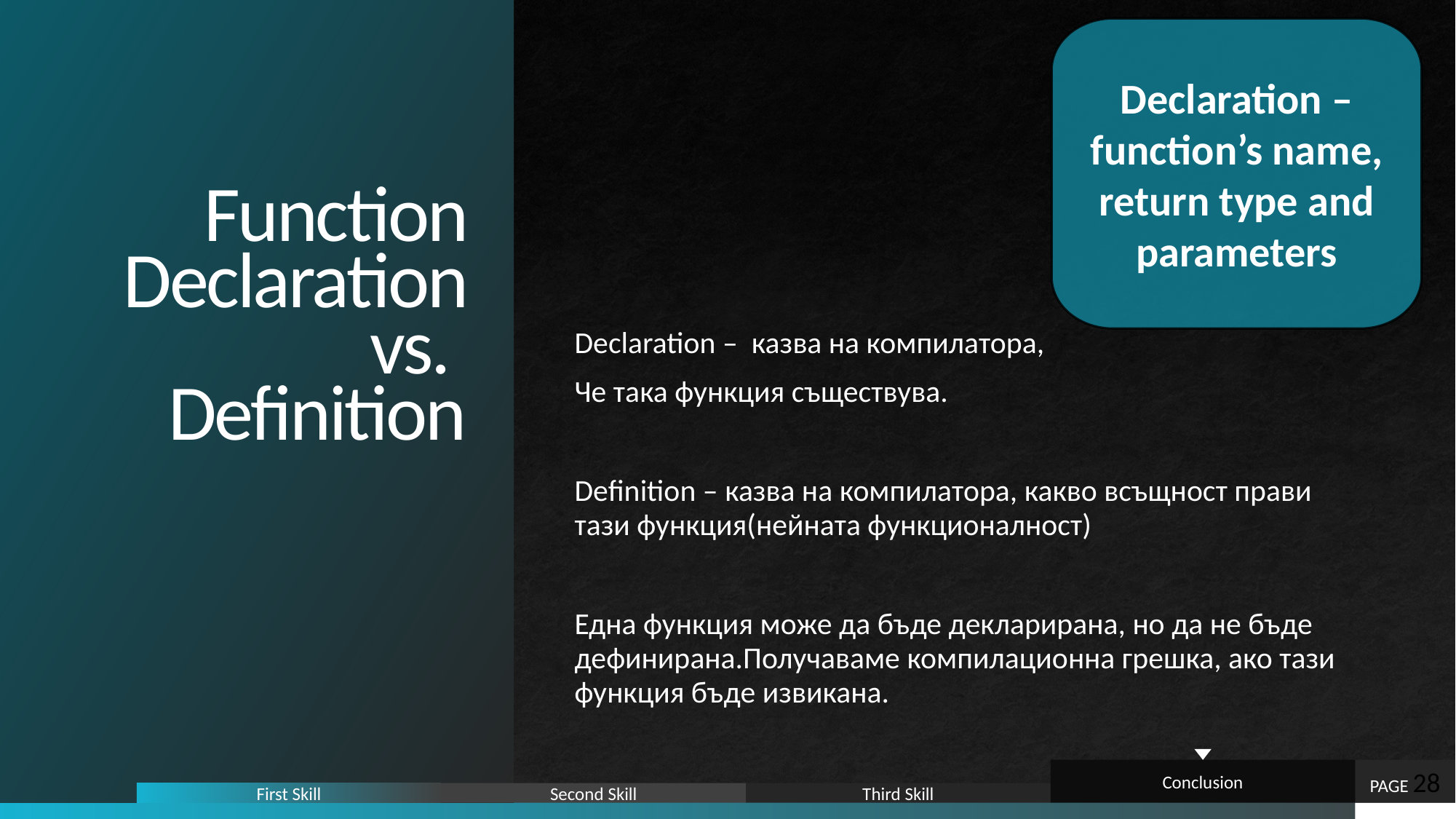

# Function Declaration vs. Definition
Declaration – function’s name, return type and
parameters
Declaration –  казва на компилатора,
Че така функция съществува.

Definition – казва на компилатора, какво всъщност прави тази функция(нейната функционалност)

Една функция може да бъде декларирана, но да не бъде дефинирана.Получаваме компилационна грешка, ако тази функция бъде извикана.

Conclusion
PAGE 28
First Skill
Second Skill
Third Skill